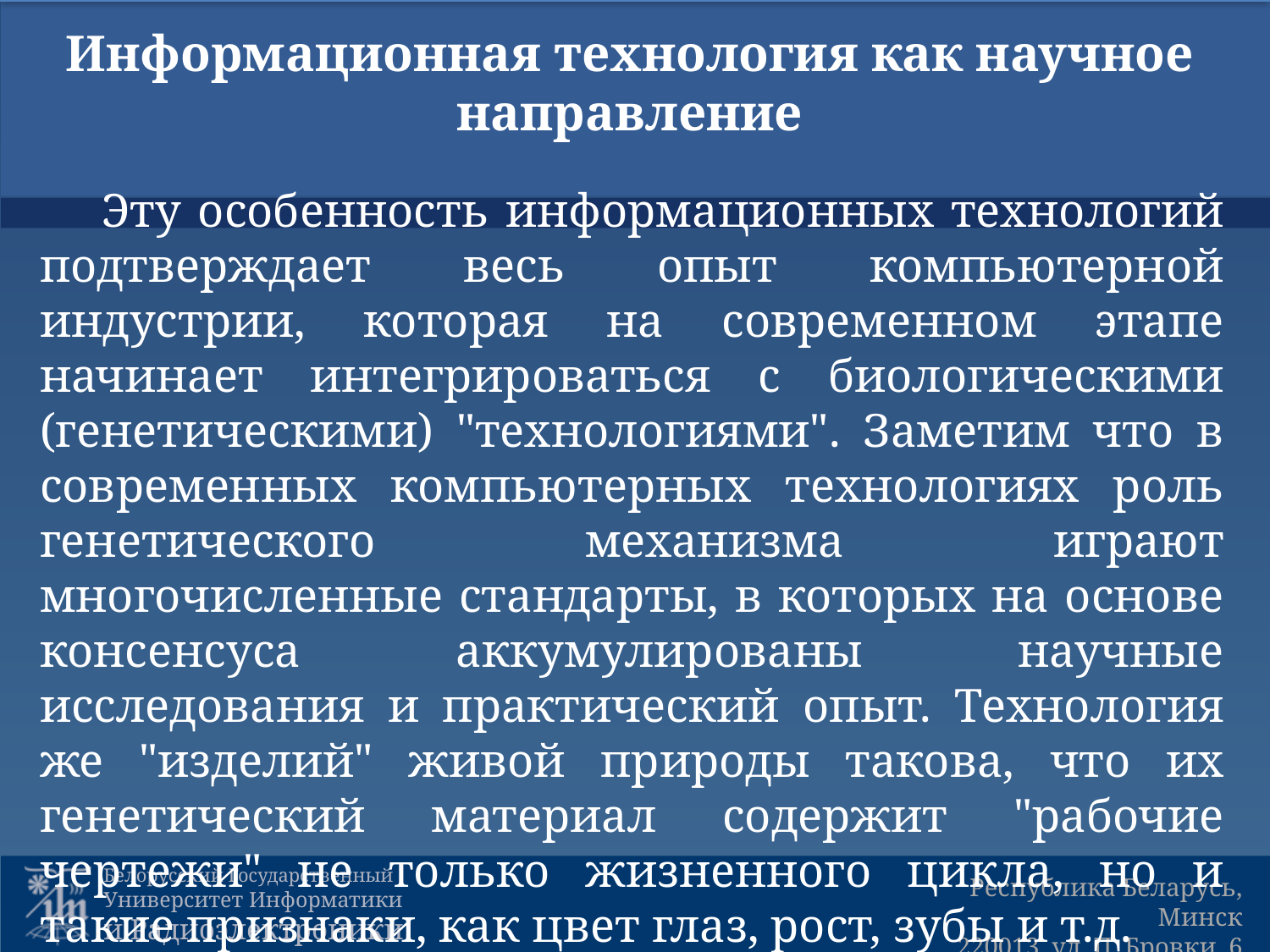

Информационная технология как научное направление
Эту особенность информационных технологий подтверждает весь опыт компьютерной индустрии, которая на современном этапе начинает интегрироваться с биологическими (генетическими) "технологиями". Заметим что в современных компьютерных технологиях роль генетического механизма играют многочисленные стандарты, в которых на основе консенсуса аккумулированы научные исследования и практический опыт. Технология же "изделий" живой природы такова, что их генетический материал содержит "рабочие чертежи" не только жизненного цикла, но и такие признаки, как цвет глаз, рост, зубы и т.д.